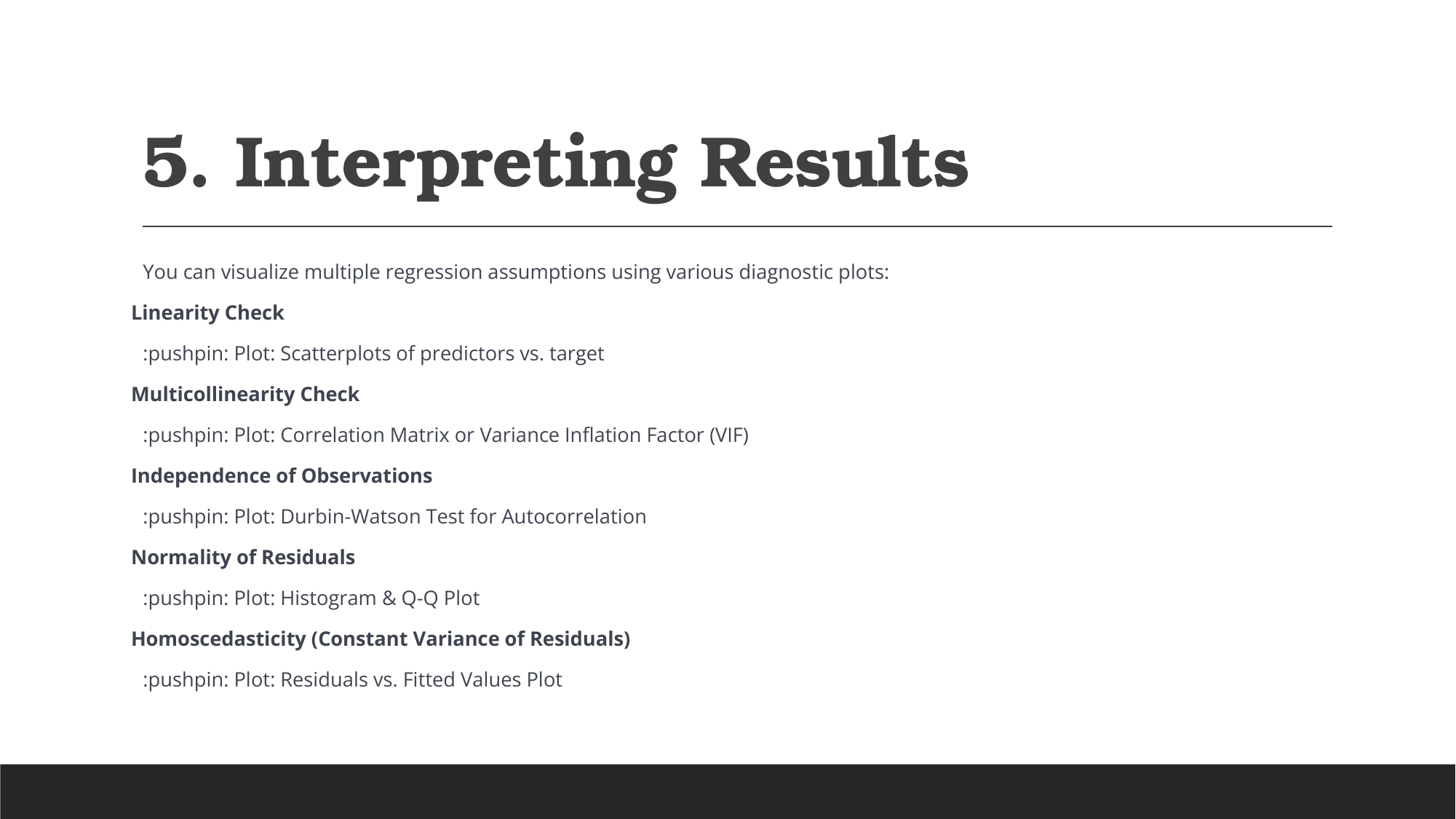

# 5. Interpreting Results
You can visualize multiple regression assumptions using various diagnostic plots:
Linearity Check
:pushpin: Plot: Scatterplots of predictors vs. target
Multicollinearity Check
:pushpin: Plot: Correlation Matrix or Variance Inflation Factor (VIF)
Independence of Observations
:pushpin: Plot: Durbin-Watson Test for Autocorrelation
Normality of Residuals
:pushpin: Plot: Histogram & Q-Q Plot
Homoscedasticity (Constant Variance of Residuals)
:pushpin: Plot: Residuals vs. Fitted Values Plot